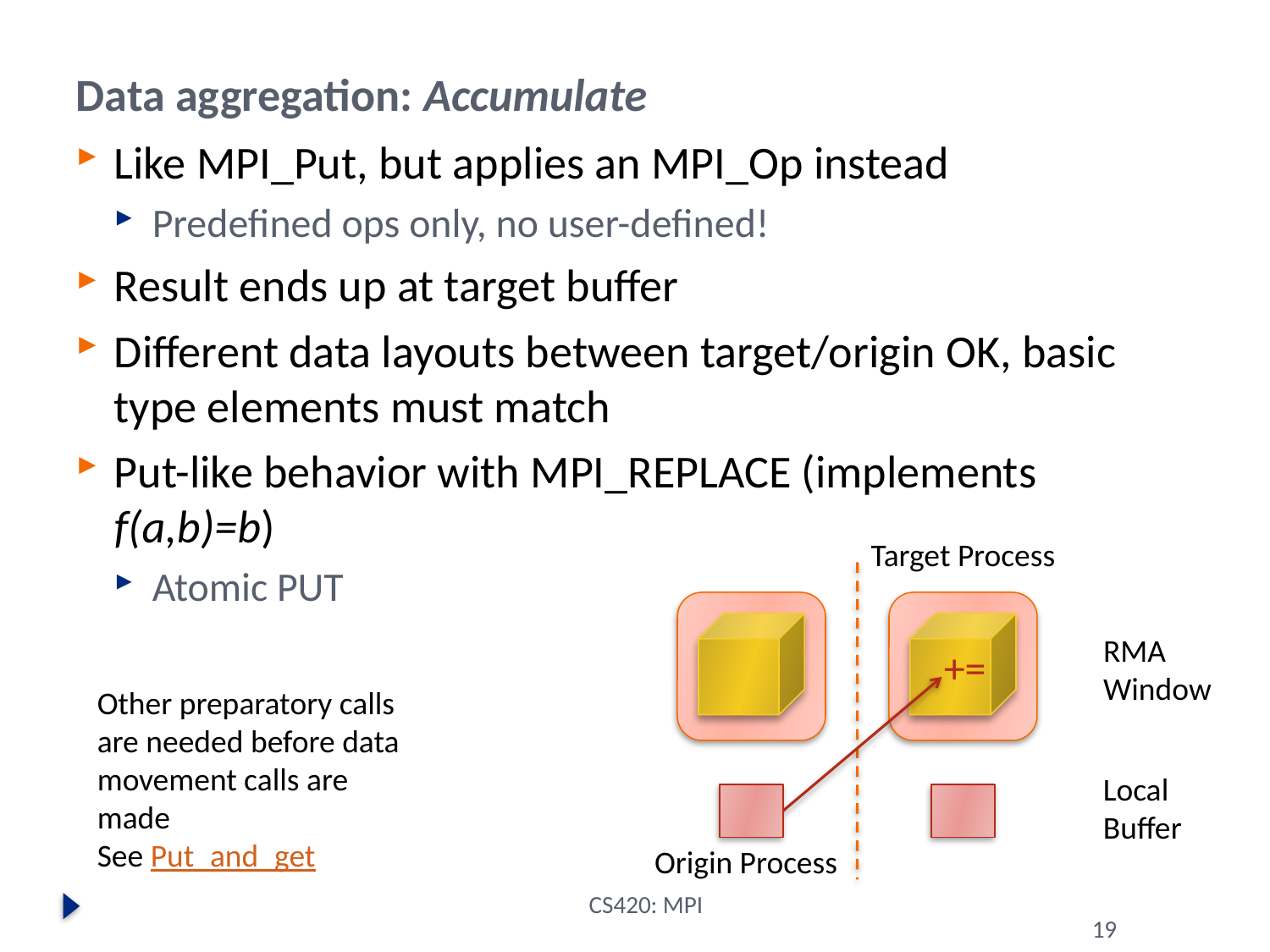

# Data aggregation: Accumulate
Like MPI_Put, but applies an MPI_Op instead
Predefined ops only, no user-defined!
Result ends up at target buffer
Different data layouts between target/origin OK, basic type elements must match
Put-like behavior with MPI_REPLACE (implements f(a,b)=b)
Atomic PUT
Target Process

RMA
Window
+=
Other preparatory calls are needed before data movement calls are made
See Put_and_get
Local
Buffer

Origin Process
CS420: MPI
19